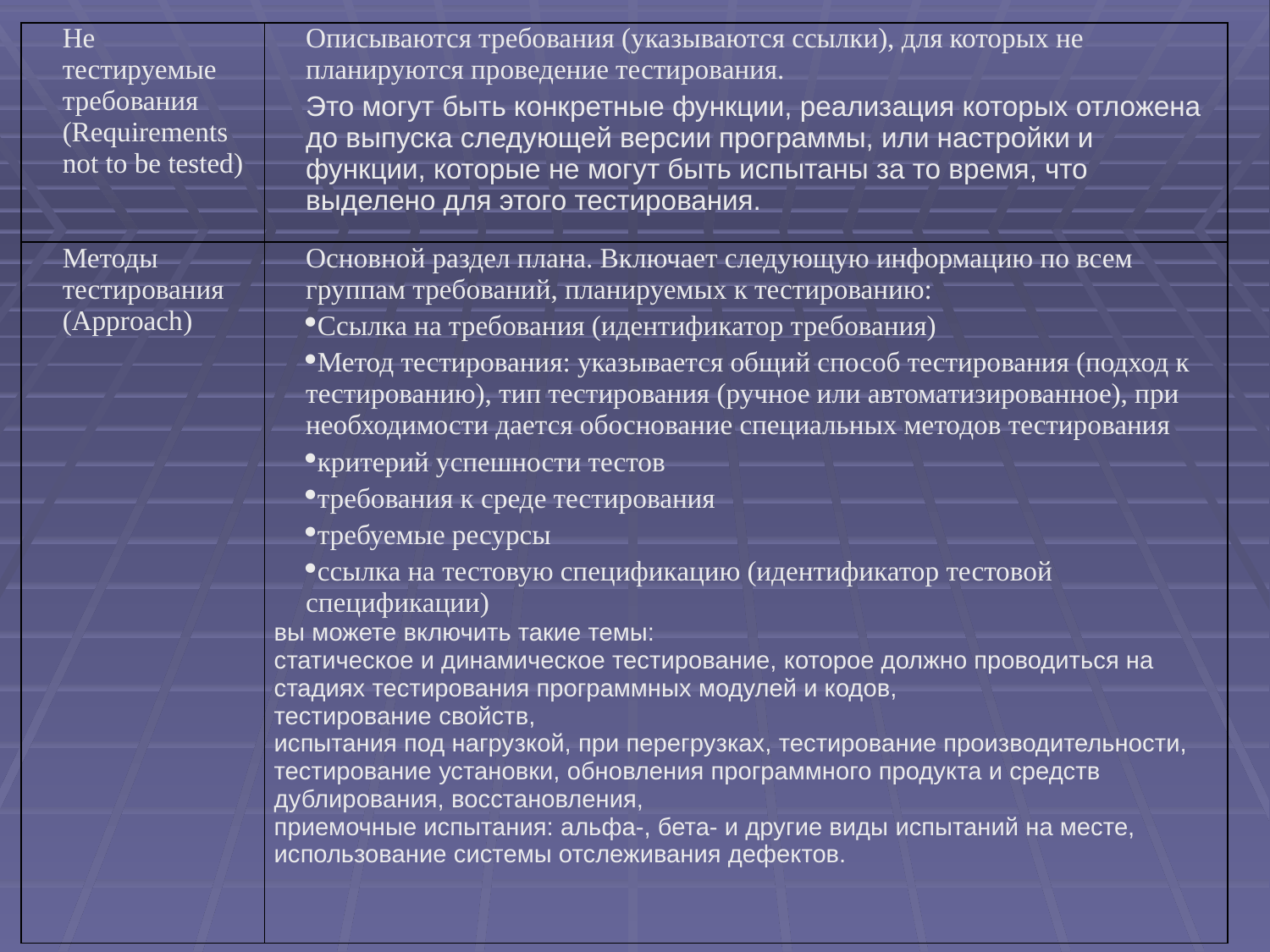

| Не тестируемые требования (Requirements not to be tested) | Описываются требования (указываются ссылки), для которых не планируются проведение тестирования. Это могут быть конкретные функции, реализация которых отложена до выпуска следующей версии программы, или настройки и функции, которые не могут быть испытаны за то время, что выделено для этого тестирования. |
| --- | --- |
| Методы тестирования (Approach) | Основной раздел плана. Включает следующую информацию по всем группам требований, планируемых к тестированию: Ссылка на требования (идентификатор требования) Метод тестирования: указывается общий способ тестирования (подход к тестированию), тип тестирования (ручное или автоматизированное), при необходимости дается обоснование специальных методов тестирования критерий успешности тестов требования к среде тестирования требуемые ресурсы ссылка на тестовую спецификацию (идентификатор тестовой спецификации) вы можете включить такие темы: статическое и динамическое тестирование, которое должно проводиться на стадиях тестирования программных модулей и кодов, тестирование свойств, испытания под нагрузкой, при перегрузках, тестирование производительности, тестирование установки, обновления программного продукта и средств дублирования, восстановления, приемочные испытания: альфа-, бета- и другие виды испытаний на месте, использование системы отслеживания дефектов. |